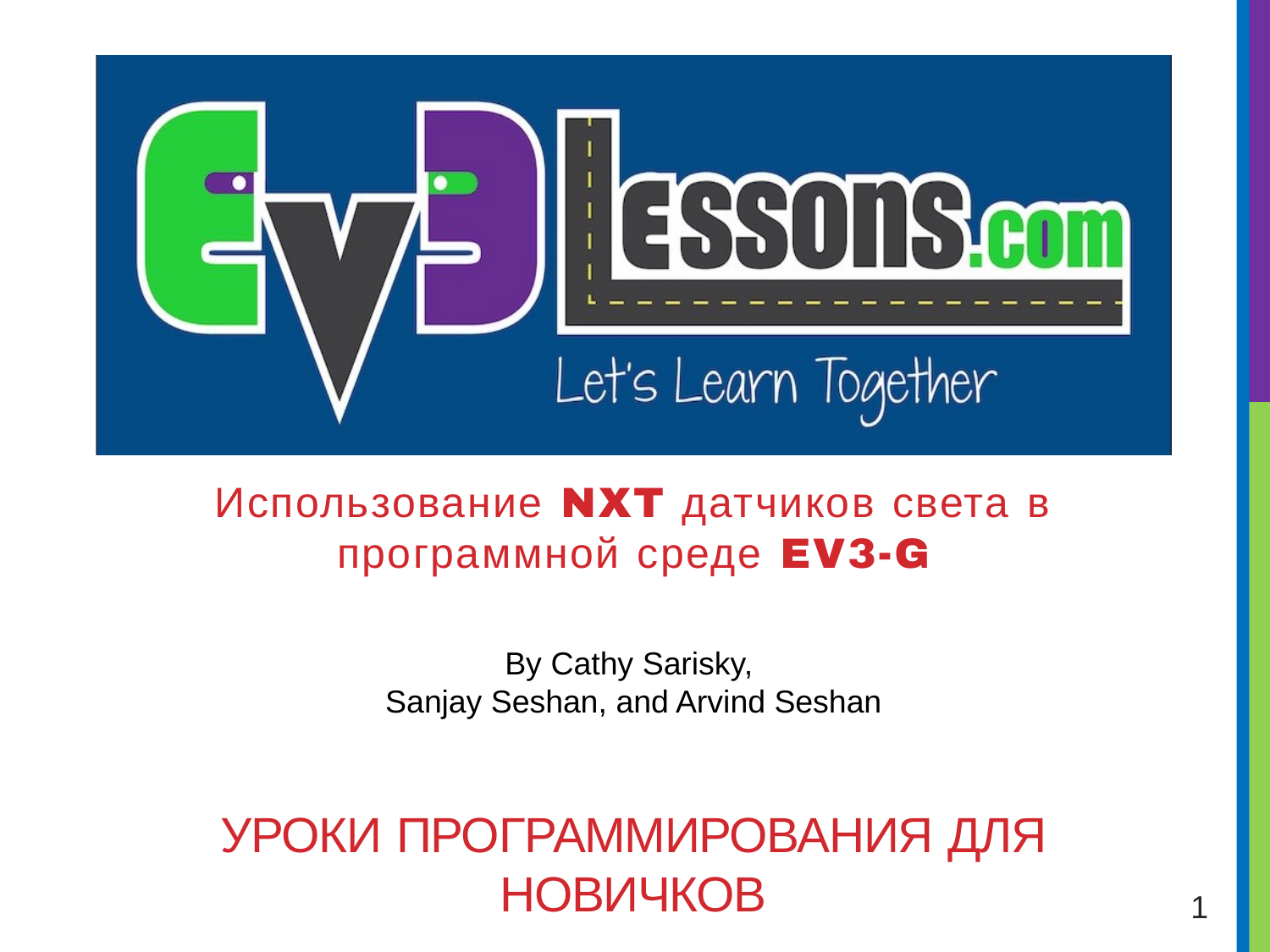

Использование NXT датчиков света в программной среде EV3-G
# Уроки программирования для новичков
1